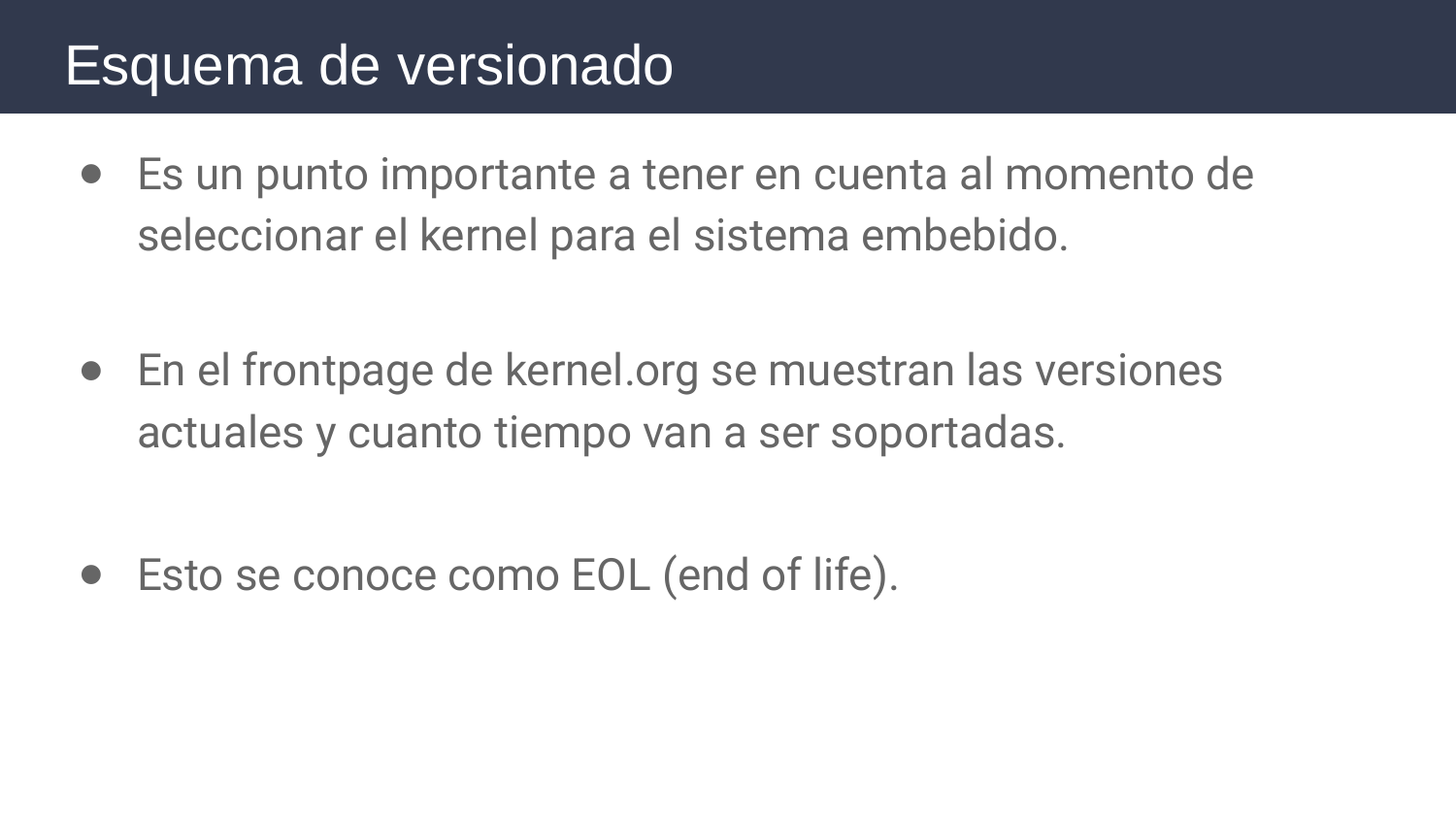

# Esquema de versionado

Es un punto importante a tener en cuenta al momento de seleccionar el kernel para el sistema embebido.
En el frontpage de kernel.org se muestran las versiones actuales y cuanto tiempo van a ser soportadas.
Esto se conoce como EOL (end of life).